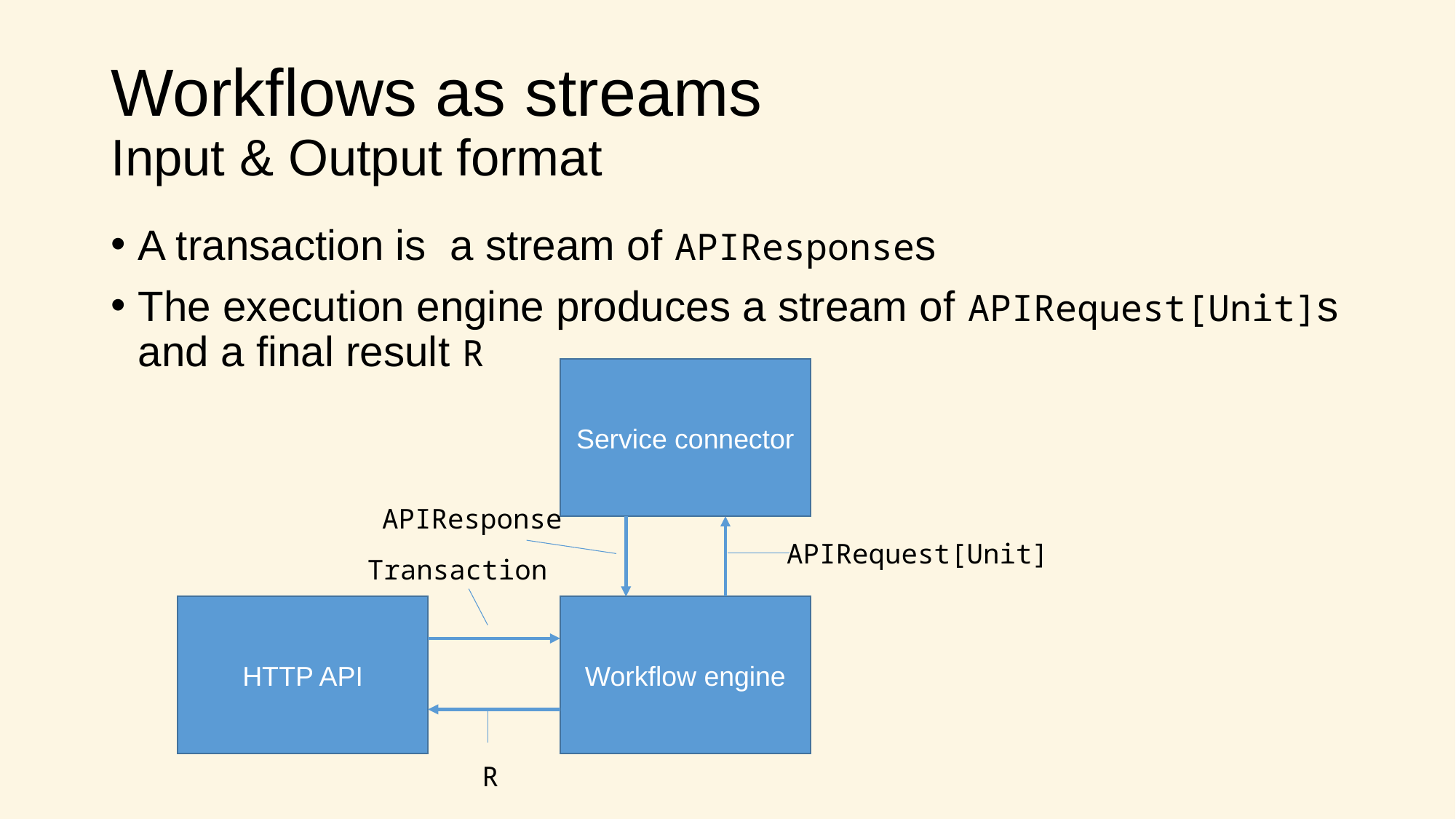

# Workflows as streams Input & Output format
A transaction is  a stream of APIResponses
The execution engine produces a stream of APIRequest[Unit]s and a final result R

Service connector
APIResponse
APIRequest[Unit]
Transaction
HTTP API
Workflow engine
R